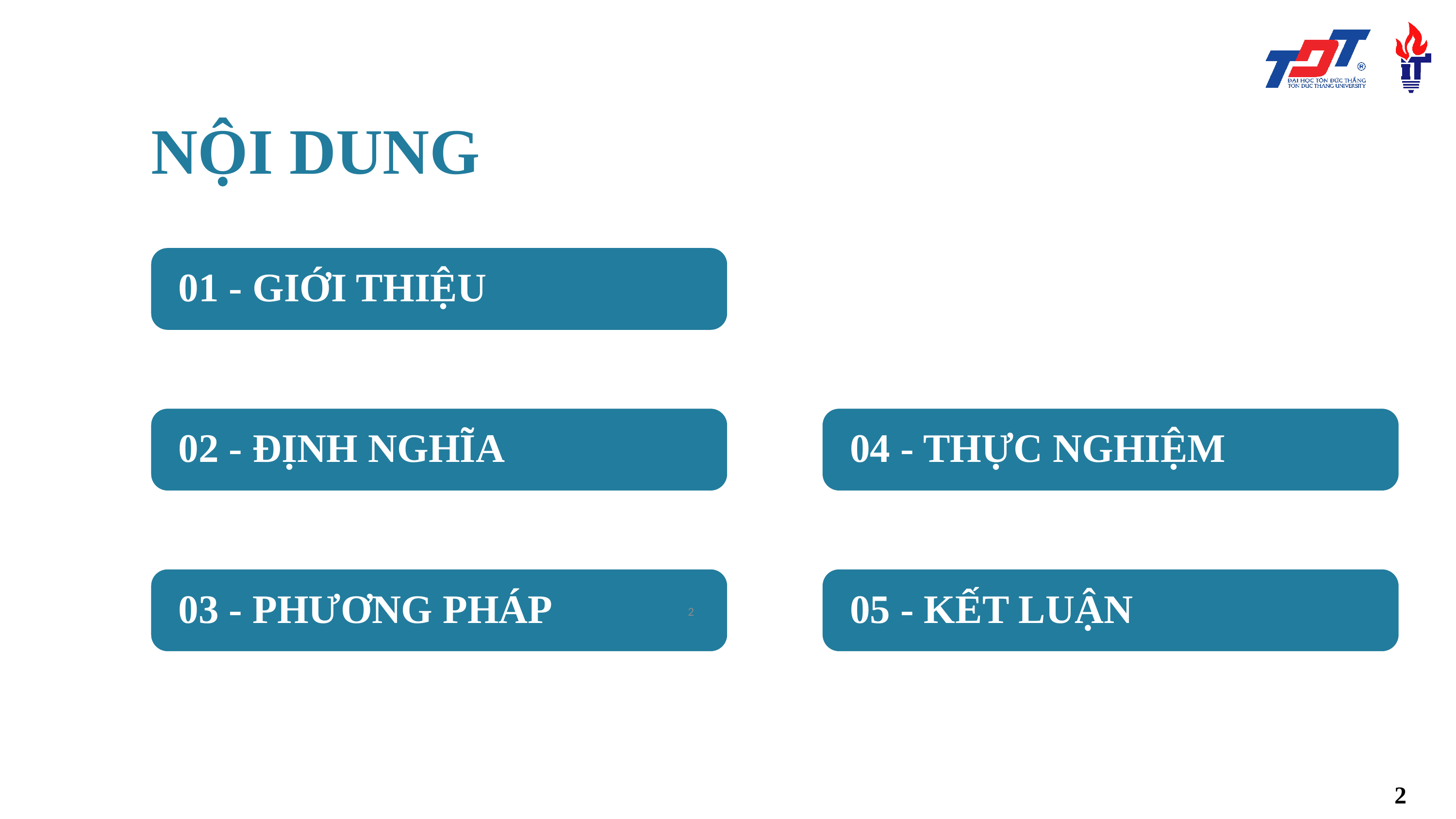

NỘI DUNG

01 - GIỚI THIỆU

02 - ĐỊNH NGHĨA
04 - THỰC NGHIỆM

03 - PHƯƠNG PHÁP
05 - KẾT LUẬN
2
2